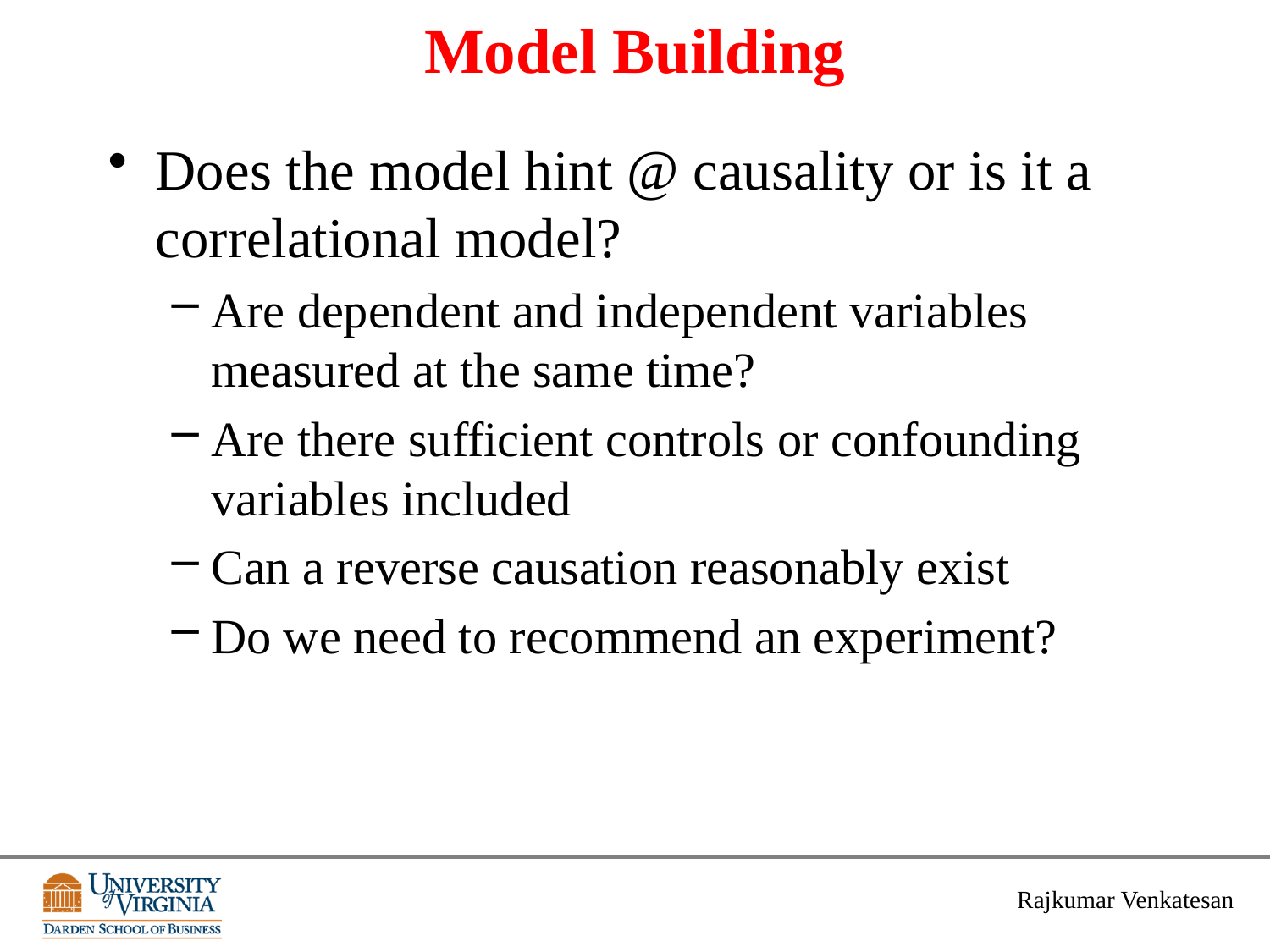

# Model Building
Does the model hint @ causality or is it a correlational model?
Are dependent and independent variables measured at the same time?
Are there sufficient controls or confounding variables included
Can a reverse causation reasonably exist
Do we need to recommend an experiment?